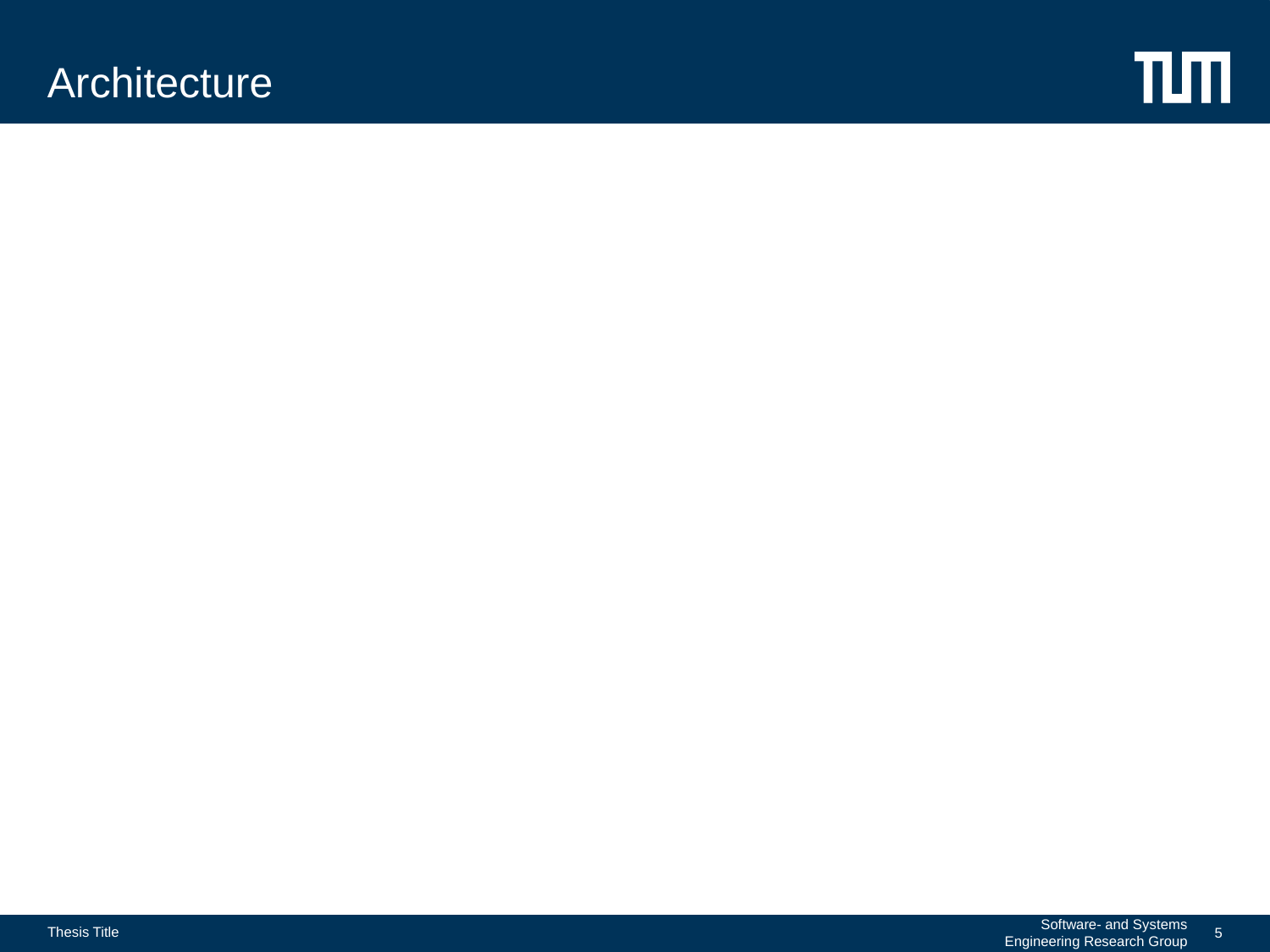

# Architecture

Thesis Title
Software- and Systems Engineering Research Group
5